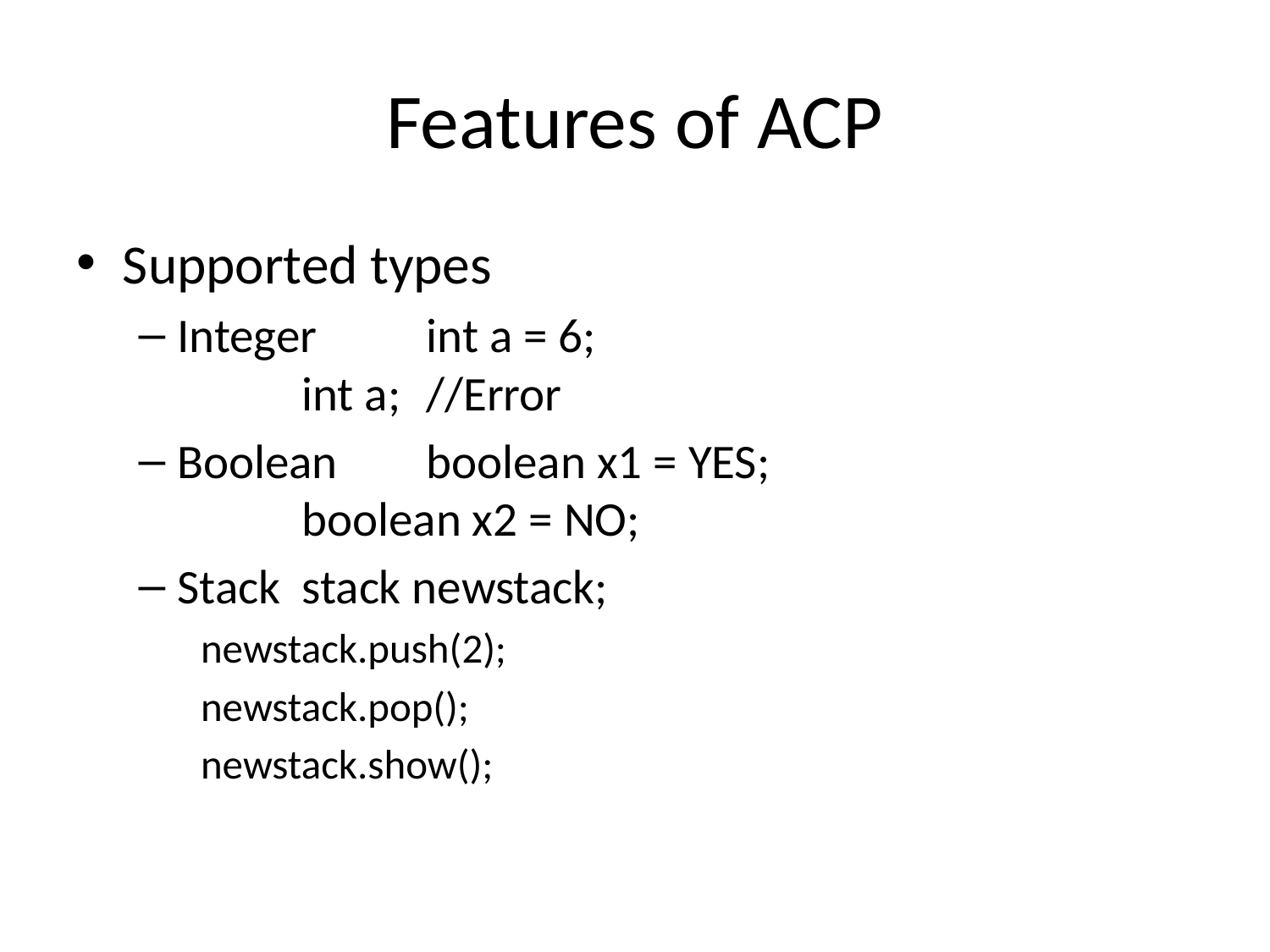

# Features of ACP
Supported types
Integer			int a = 6;
					int a; 			//Error
Boolean 		boolean x1 = YES;
					boolean x2 = NO;
Stack			stack newstack;
				newstack.push(2);
				newstack.pop();
				newstack.show();